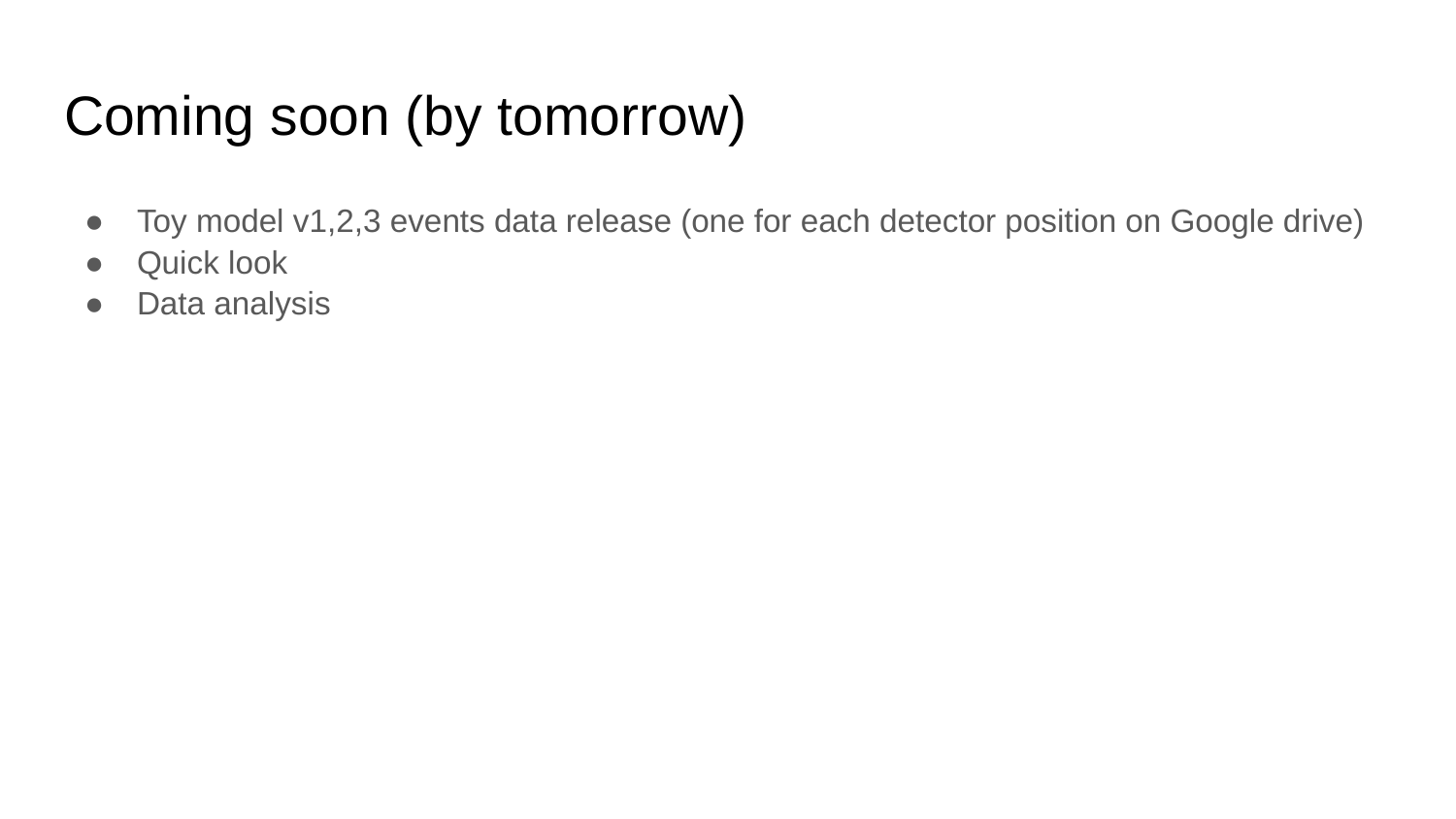

# Coming soon (by tomorrow)
Toy model v1,2,3 events data release (one for each detector position on Google drive)
Quick look
Data analysis